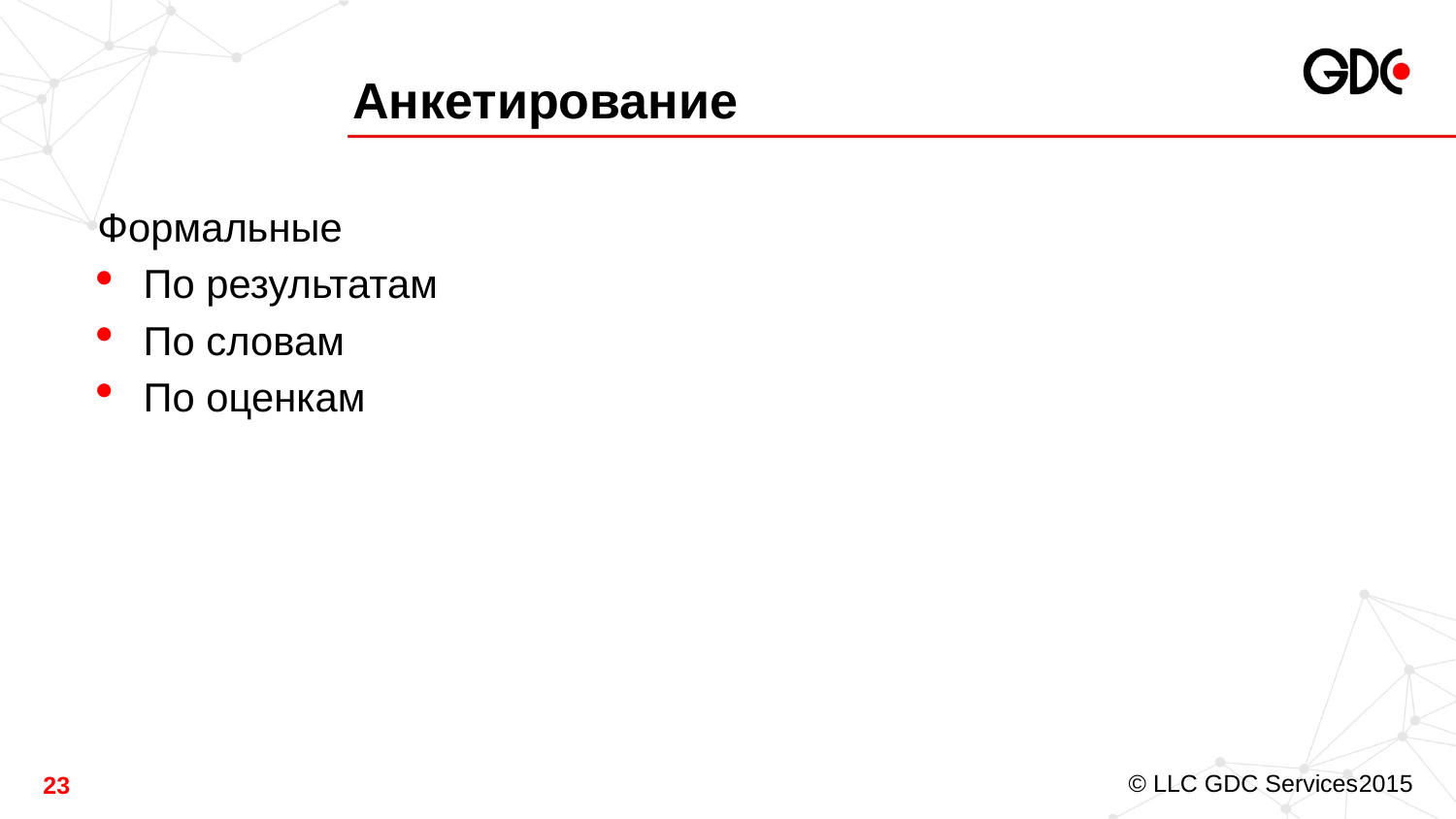

# Анкетирование
Формальные
По результатам
По словам
По оценкам